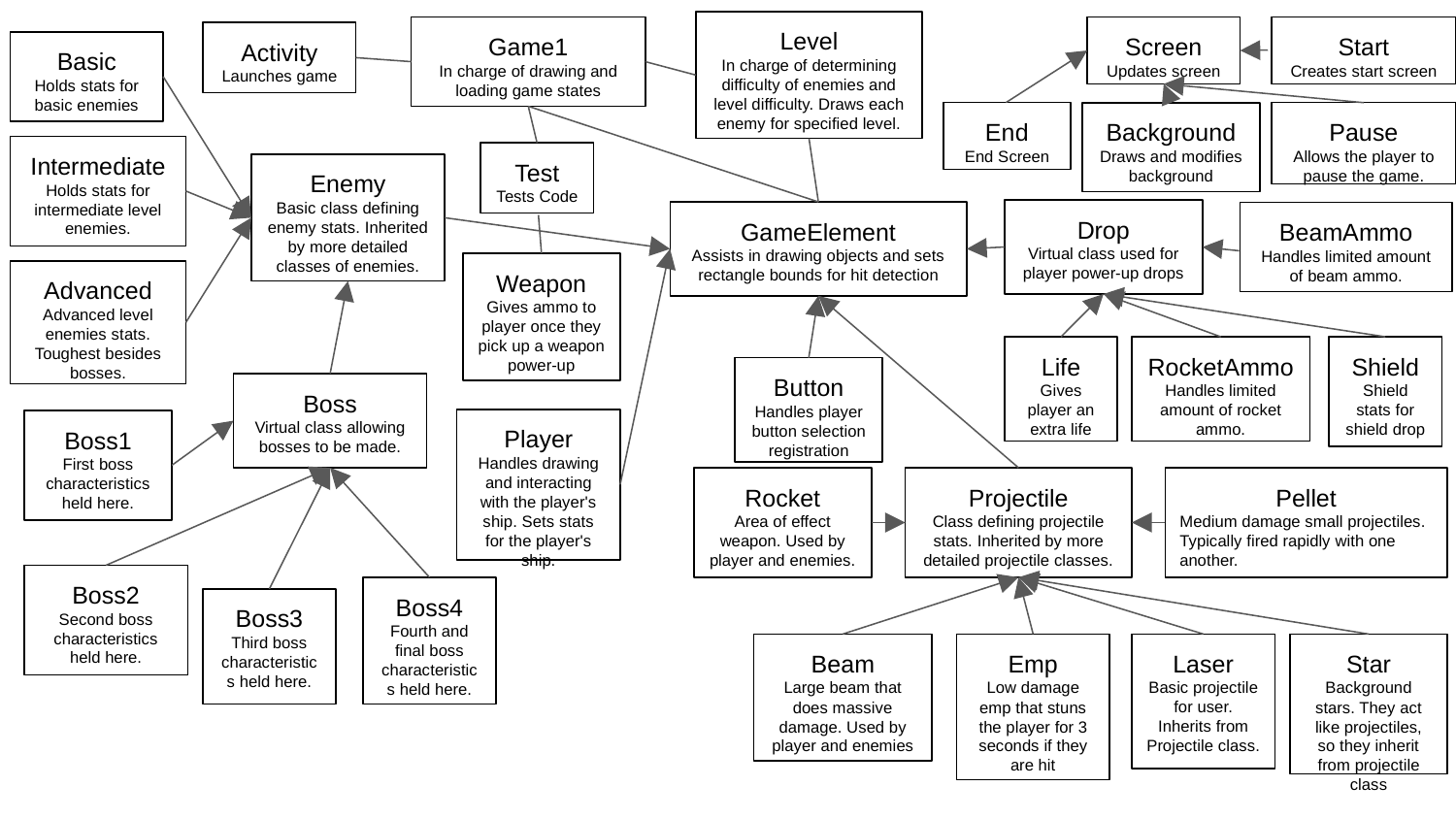

Level
In charge of determining difficulty of enemies and level difficulty. Draws each enemy for specified level.

Game1
In charge of drawing and loading game states

Screen
Updates screen

Start
Creates start screen

Activity
Launches game

Basic
Holds stats for basic enemies

Background
Draws and modifies background

End
End Screen

Pause
Allows the player to pause the game.

Intermediate
Holds stats for intermediate level enemies.

Test
Tests Code
Enemy
Basic class defining enemy stats. Inherited by more detailed classes of enemies.

Drop
Virtual class used for player power-up drops

GameElement
Assists in drawing objects and sets rectangle bounds for hit detection

BeamAmmo
Handles limited amount of beam ammo.

Weapon
Gives ammo to player once they pick up a weapon power-up

Advanced
Advanced level enemies stats. Toughest besides bosses.

Life
Gives player an extra life

RocketAmmo
Handles limited amount of rocket ammo.

Shield
Shield stats for shield drop

Button
Handles player button selection registration

Boss
Virtual class allowing bosses to be made.

Player
Handles drawing and interacting with the player's ship. Sets stats for the player's ship.

Boss1
First boss characteristics held here.

Rocket
Area of effect weapon. Used by player and enemies.

Projectile
Class defining projectile stats. Inherited by more detailed projectile classes.

Pellet
Medium damage small projectiles. Typically fired rapidly with one another.

Boss2
Second boss characteristics held here.

Boss4
Fourth and final boss characteristics held here.

Boss3
Third boss characteristics held here.

Beam
Large beam that does massive damage. Used by player and enemies

Star
Background stars. They act like projectiles, so they inherit from projectile class

Emp
Low damage emp that stuns the player for 3 seconds if they are hit

Laser
Basic projectile for user. Inherits from Projectile class.